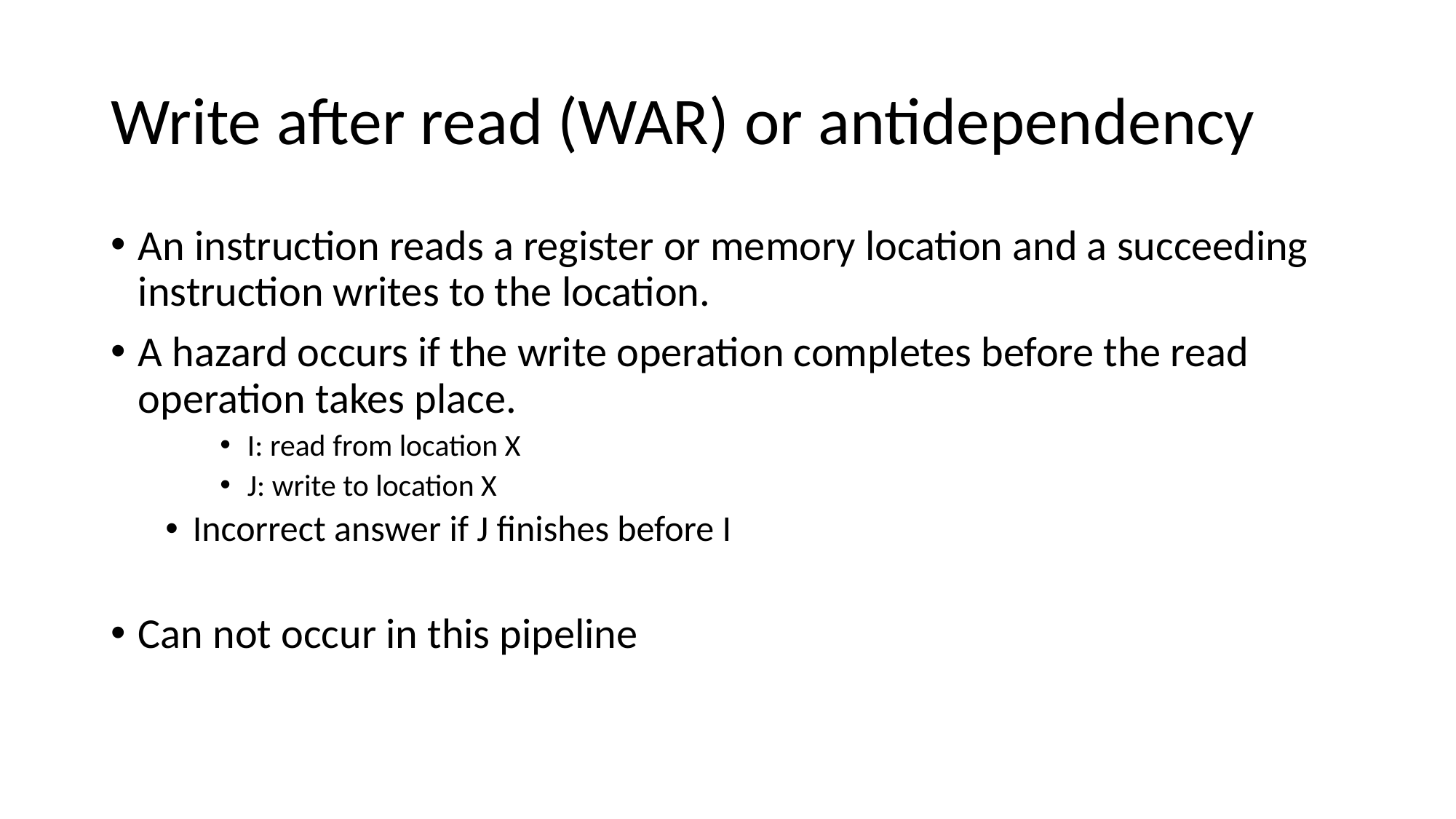

# Write after read (WAR) or antidependency
An instruction reads a register or memory location and a succeeding instruction writes to the location.
A hazard occurs if the write operation completes before the read operation takes place.
I: read from location X
J: write to location X
Incorrect answer if J finishes before I

Can not occur in this pipeline